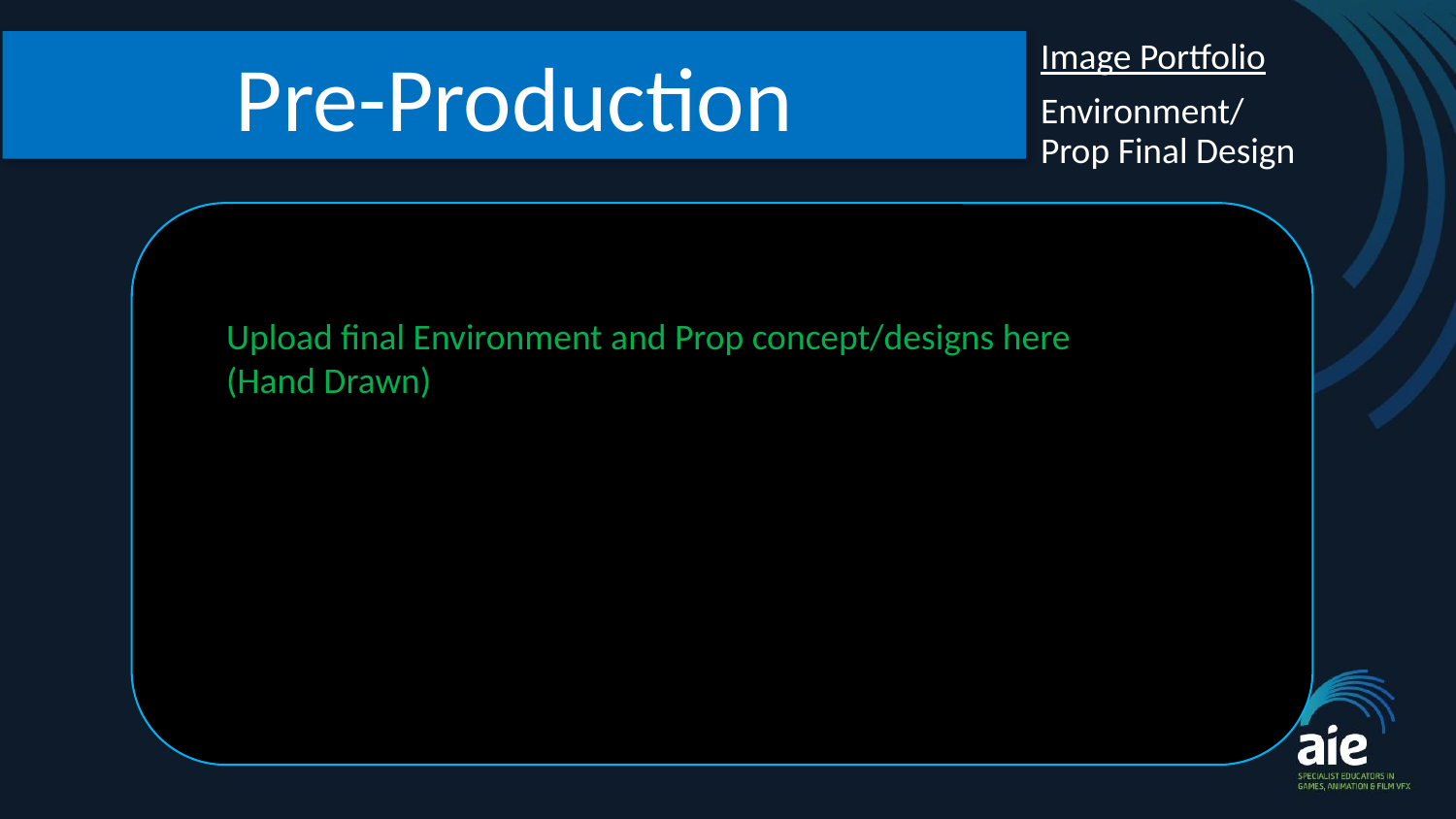

Pre-Production
Image Portfolio
Environment/
Prop Final Design

Upload final Environment and Prop concept/designs here
(Hand Drawn)